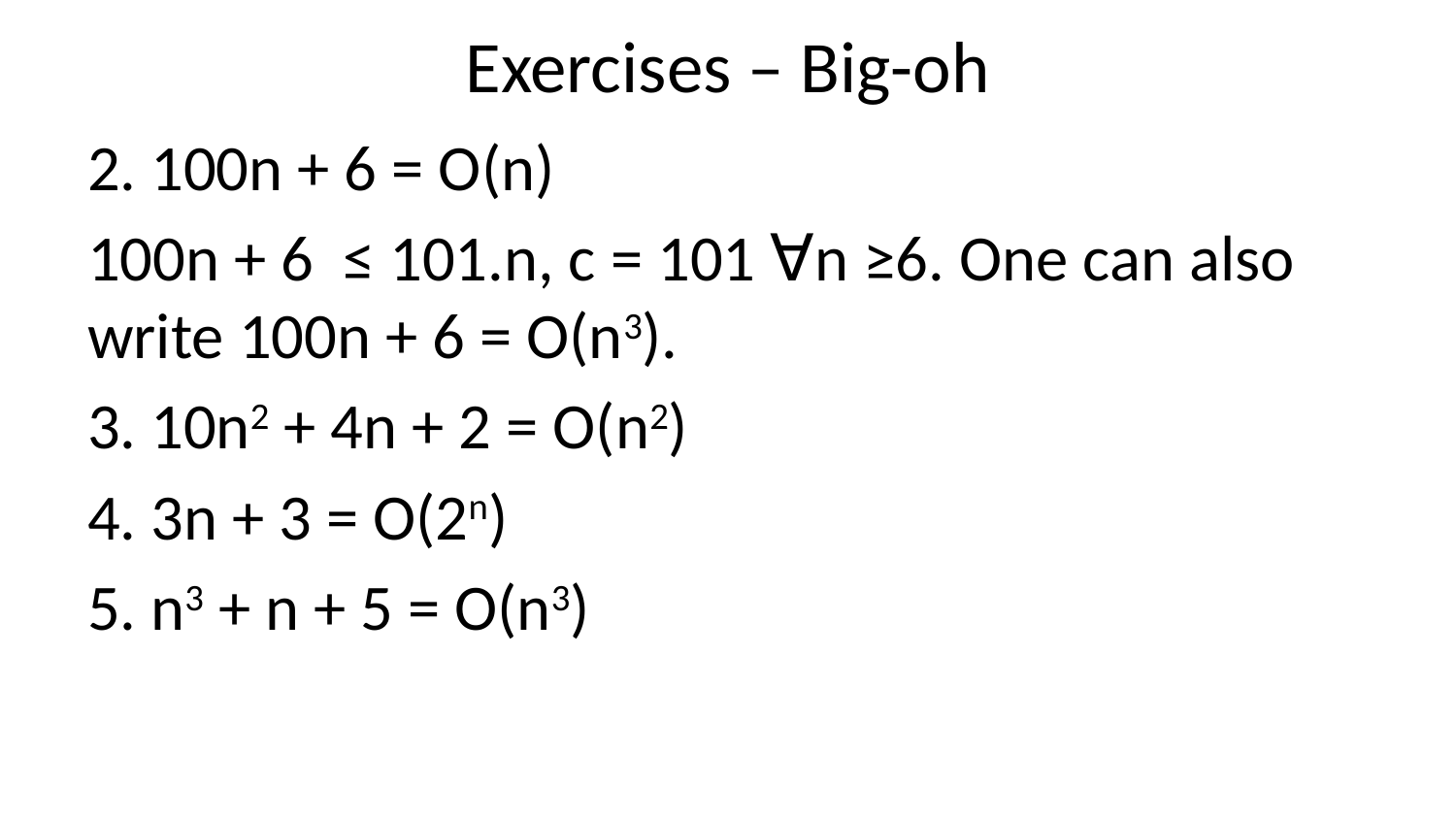

# Exercises – Big-oh
2. 100n + 6 = O(n)
100n + 6  ≤ 101.n, c = 101 ∀n ≥6. One can also write 100n + 6 = O(n3).
3. 10n2 + 4n + 2 = O(n2)
4. 3n + 3 = O(2n)
5. n3 + n + 5 = O(n3)